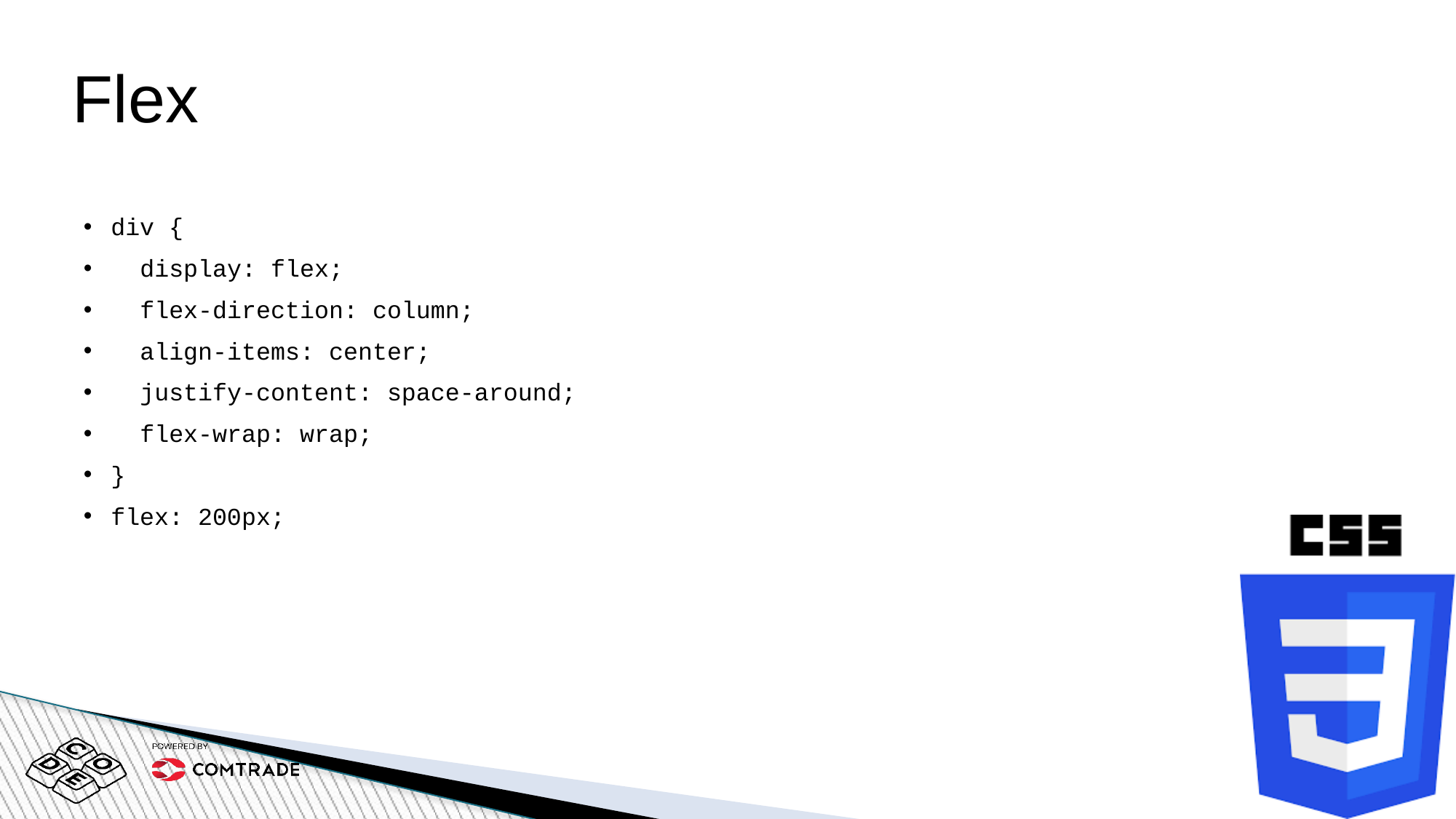

# Flex
div {
  display: flex;
  flex-direction: column;
  align-items: center;
  justify-content: space-around;
  flex-wrap: wrap;
}
flex: 200px;